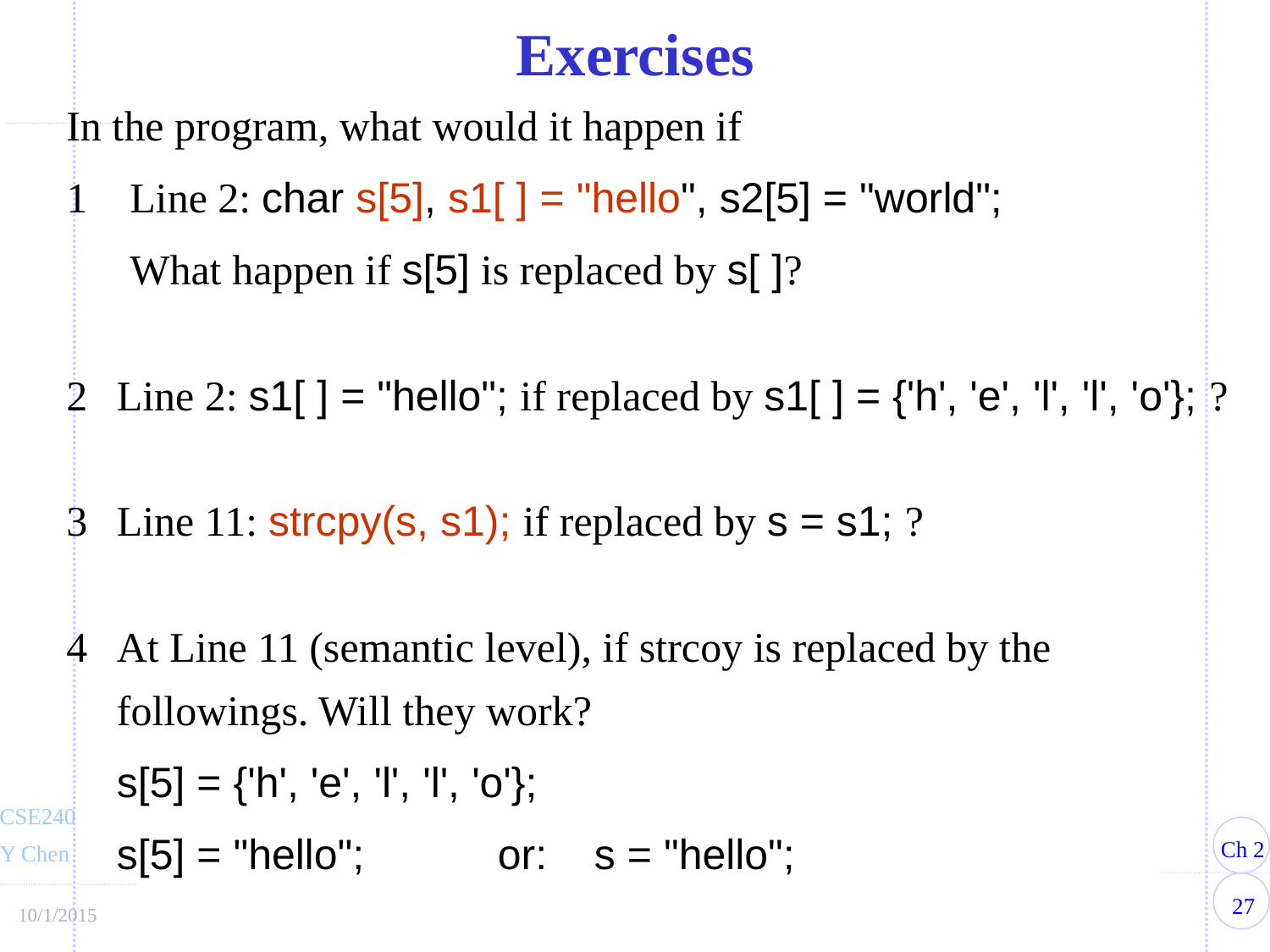

# Exercises
In the program, what would it happen if
1	Line 2: char s[5], s1[ ] = "hello", s2[5] = "world";
	What happen if s[5] is replaced by s[ ]?

2	Line 2: s1[ ] = "hello"; if replaced by s1[ ] = {'h', 'e', 'l', 'l', 'o'}; ?

3	Line 11: strcpy(s, s1); if replaced by s = s1; ?

4	At Line 11 (semantic level), if strcoy is replaced by the followings. Will they work?
	s[5] = {'h', 'e', 'l', 'l', 'o'};
	s[5] = "hello";		or:    s = "hello";